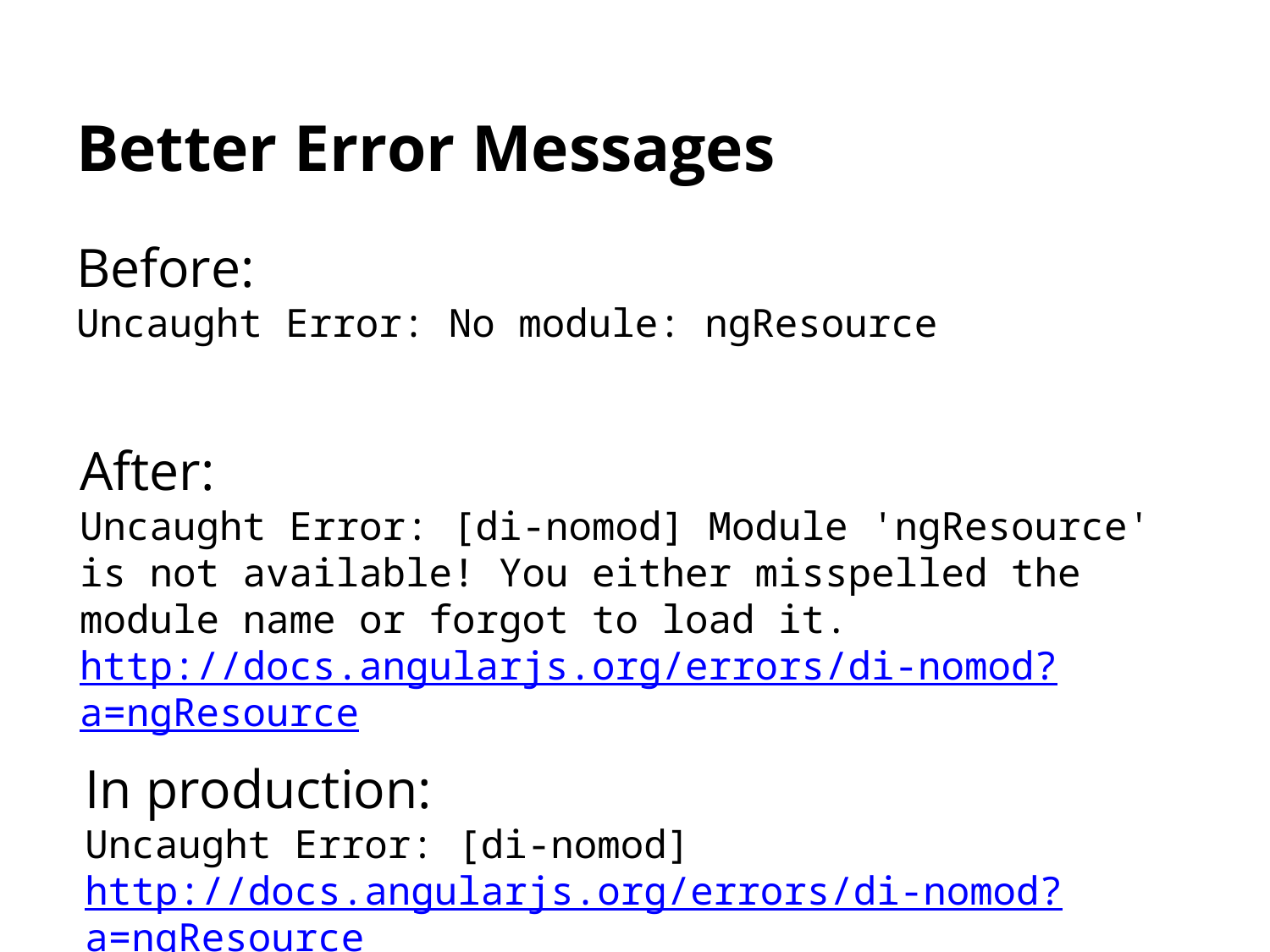

# Better Error Messages
Before:
Uncaught Error: No module: ngResource

After:
Uncaught Error: [di-nomod] Module 'ngResource' is not available! You either misspelled the module name or forgot to load it.
http://docs.angularjs.org/errors/di-nomod?a=ngResource

In production:
Uncaught Error: [di-nomod] http://docs.angularjs.org/errors/di-nomod?a=ngResource